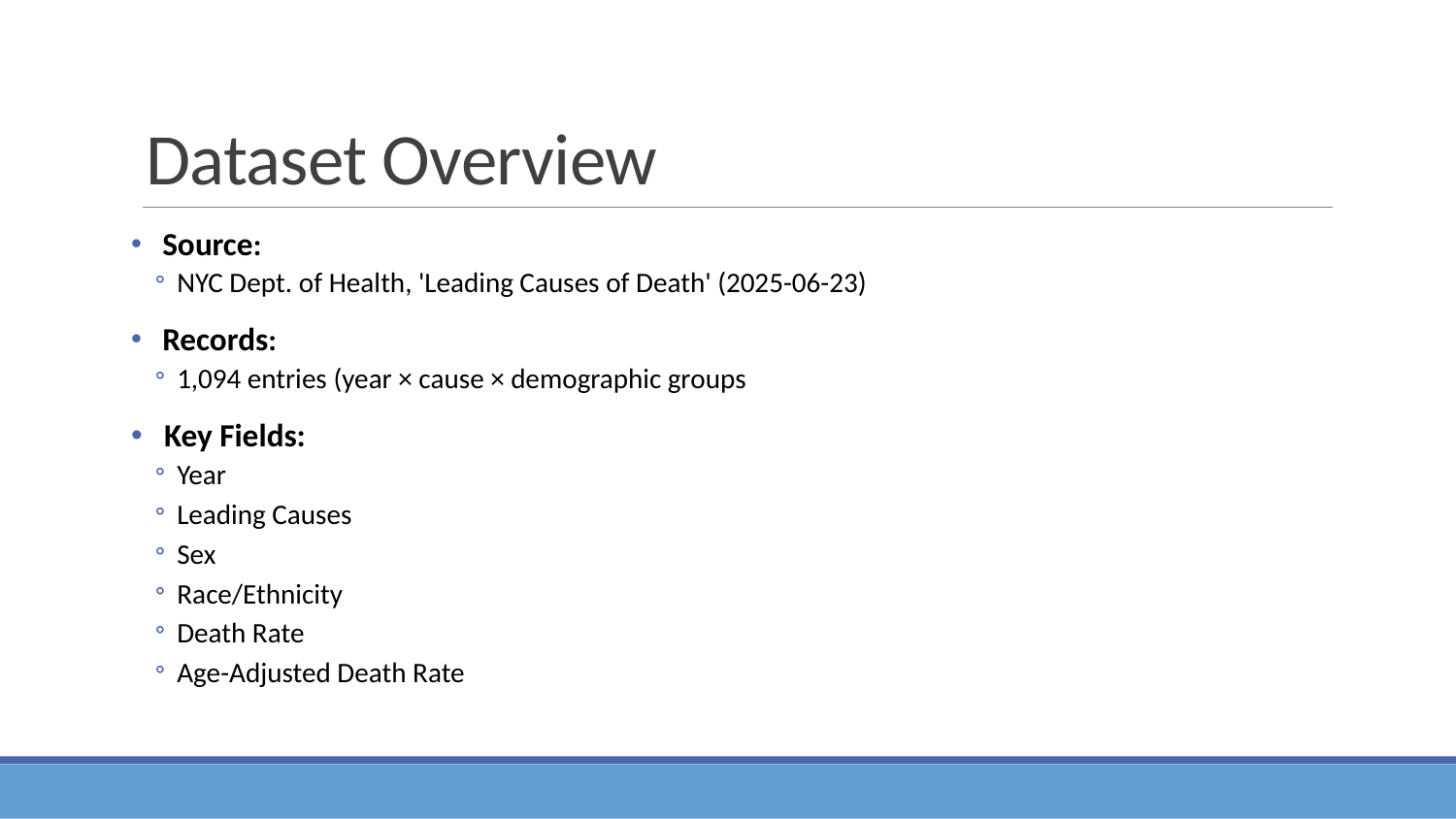

# Dataset Overview
   Source:
NYC Dept. of Health, 'Leading Causes of Death' (2025-06-23)
   Records:
1,094 entries (year × cause × demographic groups
   Key Fields:
Year
Leading Causes
Sex
Race/Ethnicity
Death Rate
Age-Adjusted Death Rate